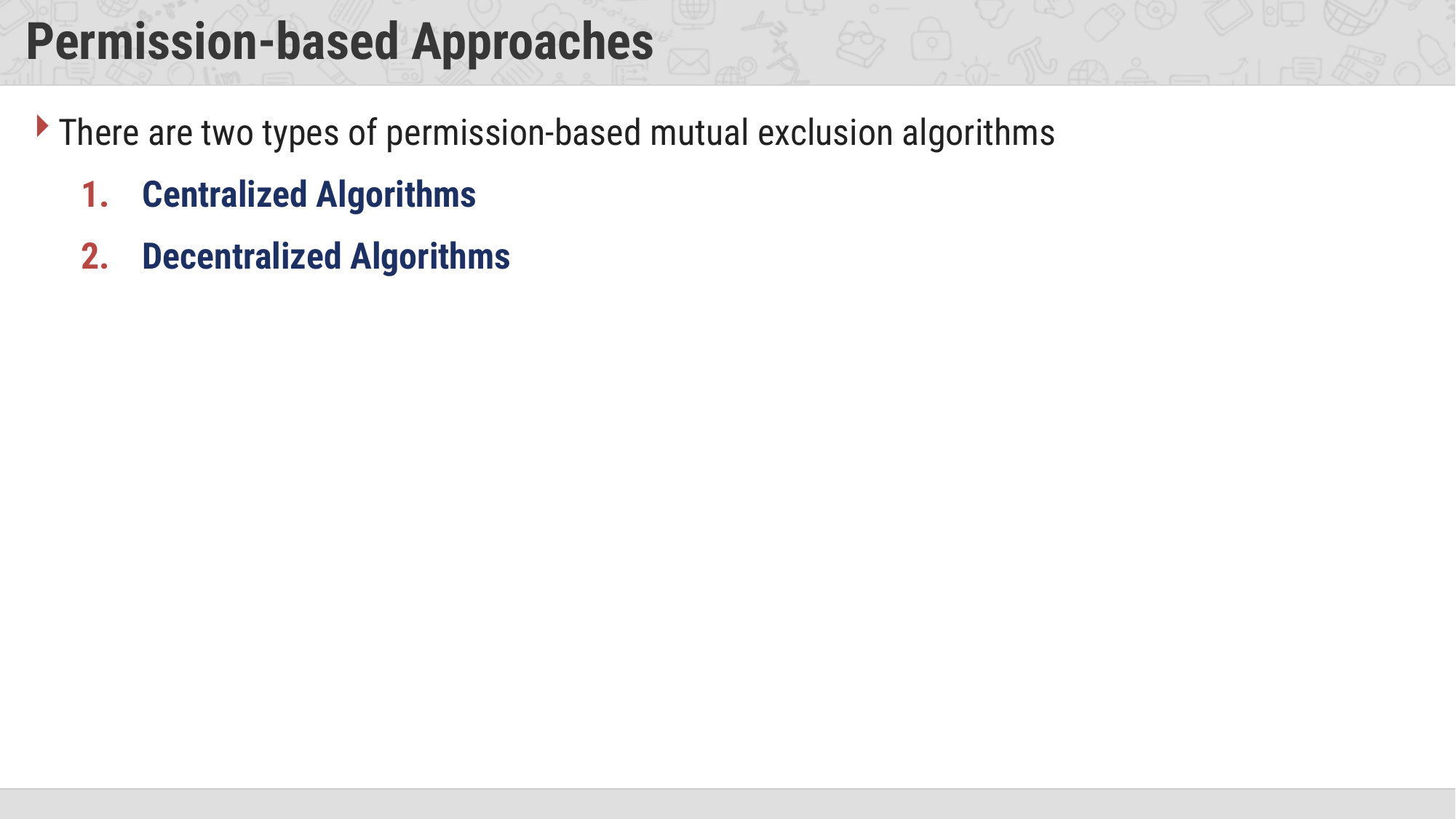

# Permission-based Approaches
There are two types of permission-based mutual exclusion algorithms
Centralized Algorithms
Decentralized Algorithms